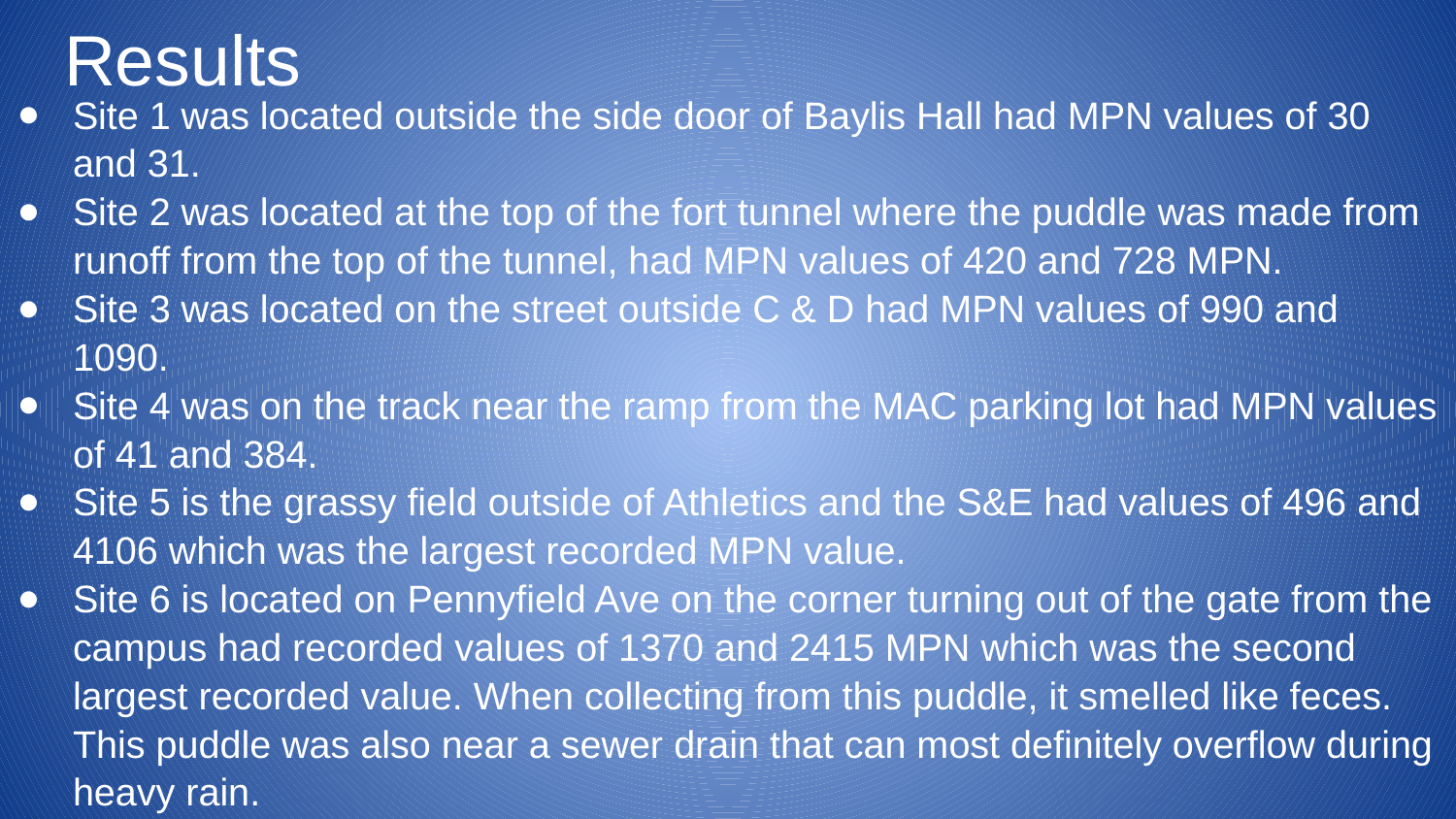

# Results
Site 1 was located outside the side door of Baylis Hall had MPN values of 30 and 31.
Site 2 was located at the top of the fort tunnel where the puddle was made from runoff from the top of the tunnel, had MPN values of 420 and 728 MPN.
Site 3 was located on the street outside C & D had MPN values of 990 and 1090.
Site 4 was on the track near the ramp from the MAC parking lot had MPN values of 41 and 384.
Site 5 is the grassy field outside of Athletics and the S&E had values of 496 and 4106 which was the largest recorded MPN value.
Site 6 is located on Pennyfield Ave on the corner turning out of the gate from the campus had recorded values of 1370 and 2415 MPN which was the second largest recorded value. When collecting from this puddle, it smelled like feces. This puddle was also near a sewer drain that can most definitely overflow during heavy rain.